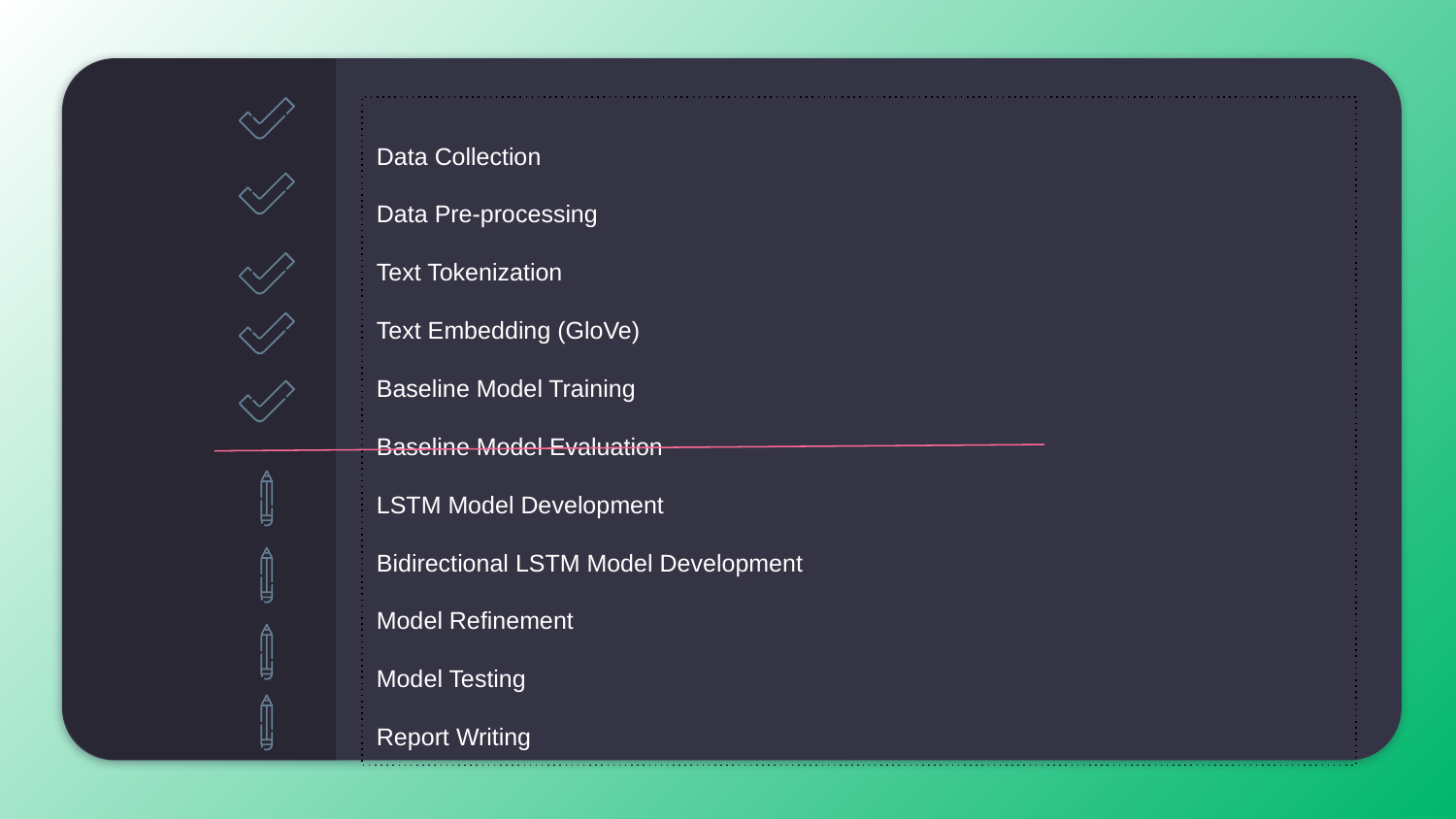

Data Collection
Data Pre-processing
Text Tokenization
Text Embedding (GloVe)
Baseline Model Training
Baseline Model Evaluation
LSTM Model Development
Bidirectional LSTM Model Development
Model Refinement
Model Testing
Report Writing